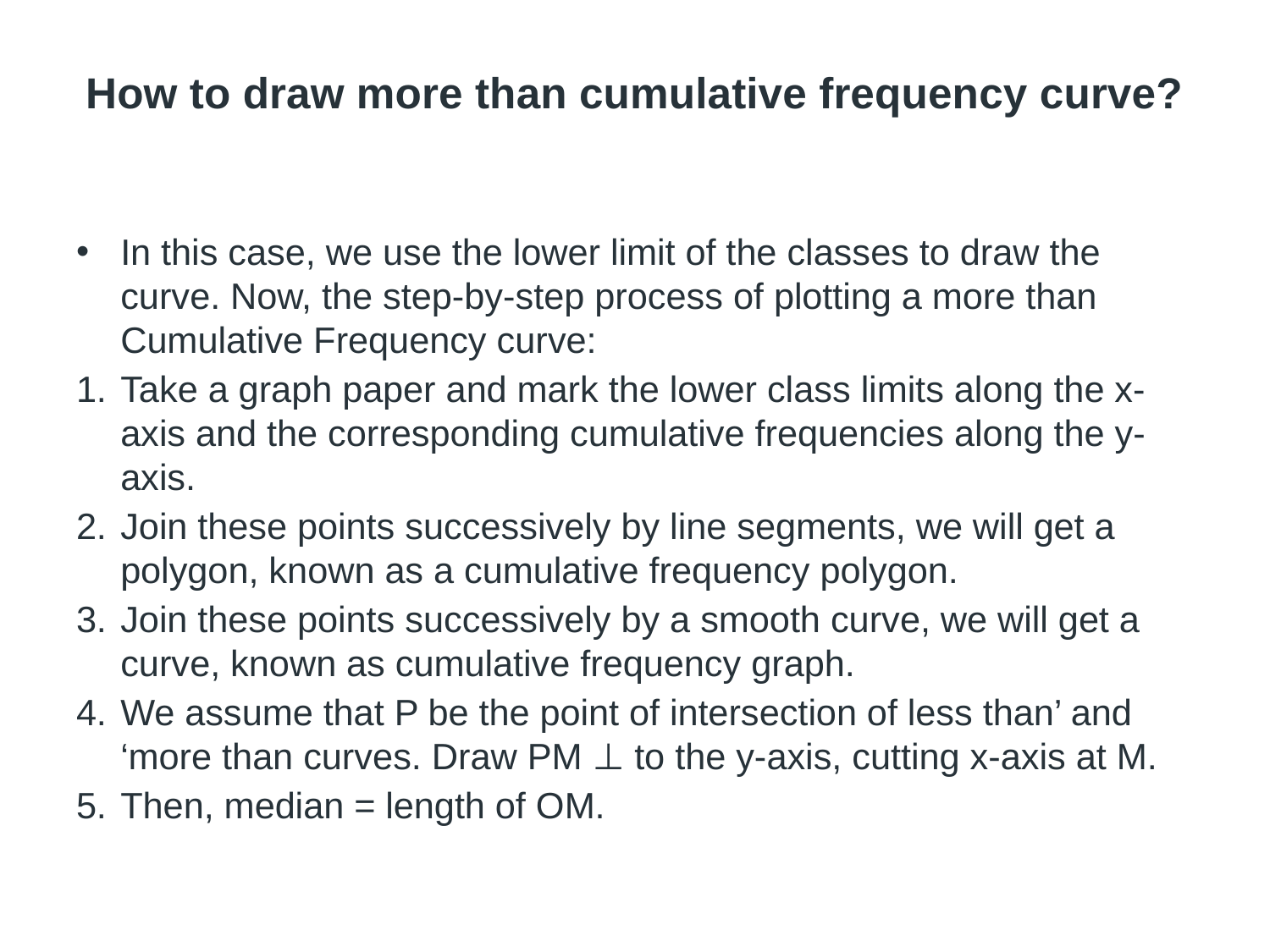

# How to draw more than cumulative frequency curve?
In this case, we use the lower limit of the classes to draw the curve. Now, the step-by-step process of plotting a more than Cumulative Frequency curve:
Take a graph paper and mark the lower class limits along the x-axis and the corresponding cumulative frequencies along the y-axis.
Join these points successively by line segments, we will get a polygon, known as a cumulative frequency polygon.
Join these points successively by a smooth curve, we will get a curve, known as cumulative frequency graph.
We assume that P be the point of intersection of less than’ and ‘more than curves. Draw PM ⊥ to the y-axis, cutting x-axis at M.
Then, median = length of OM.